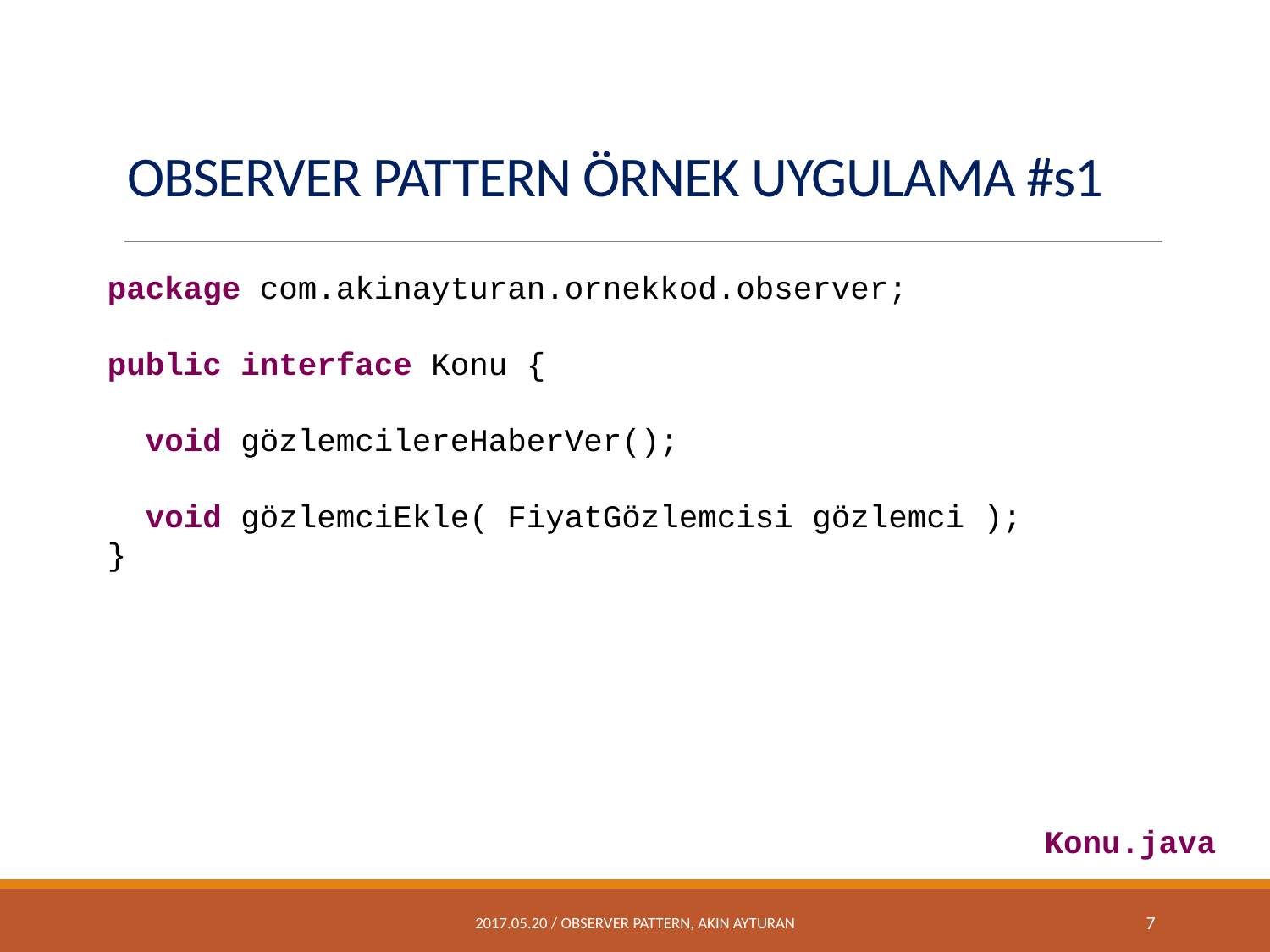

# OBSERVER PATTERN ÖRNEK UYGULAMA #s1
package com.akinayturan.ornekkod.observer;
public interface Konu {
  void gözlemcilereHaberVer();
  void gözlemciEkle( FiyatGözlemcisi gözlemci );
}
Konu.java
2017.05.20 / Observer Pattern, akın ayturan
7